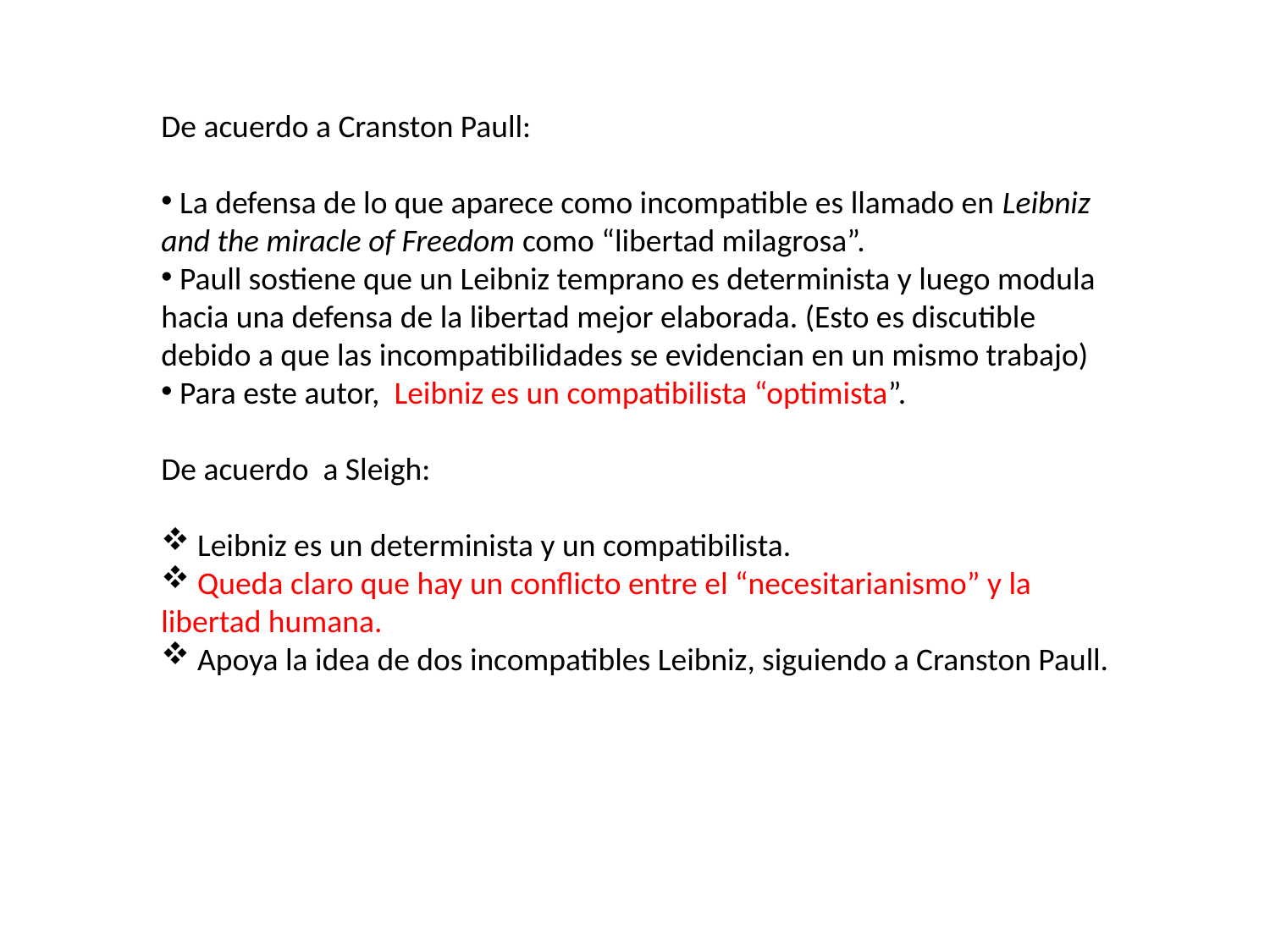

De acuerdo a Cranston Paull:

 La defensa de lo que aparece como incompatible es llamado en Leibniz and the miracle of Freedom como “libertad milagrosa”.
 Paull sostiene que un Leibniz temprano es determinista y luego modula hacia una defensa de la libertad mejor elaborada. (Esto es discutible debido a que las incompatibilidades se evidencian en un mismo trabajo)
 Para este autor,  Leibniz es un compatibilista “optimista”.

De acuerdo  a Sleigh:

 Leibniz es un determinista y un compatibilista.
 Queda claro que hay un conflicto entre el “necesitarianismo” y la libertad humana.
 Apoya la idea de dos incompatibles Leibniz, siguiendo a Cranston Paull.